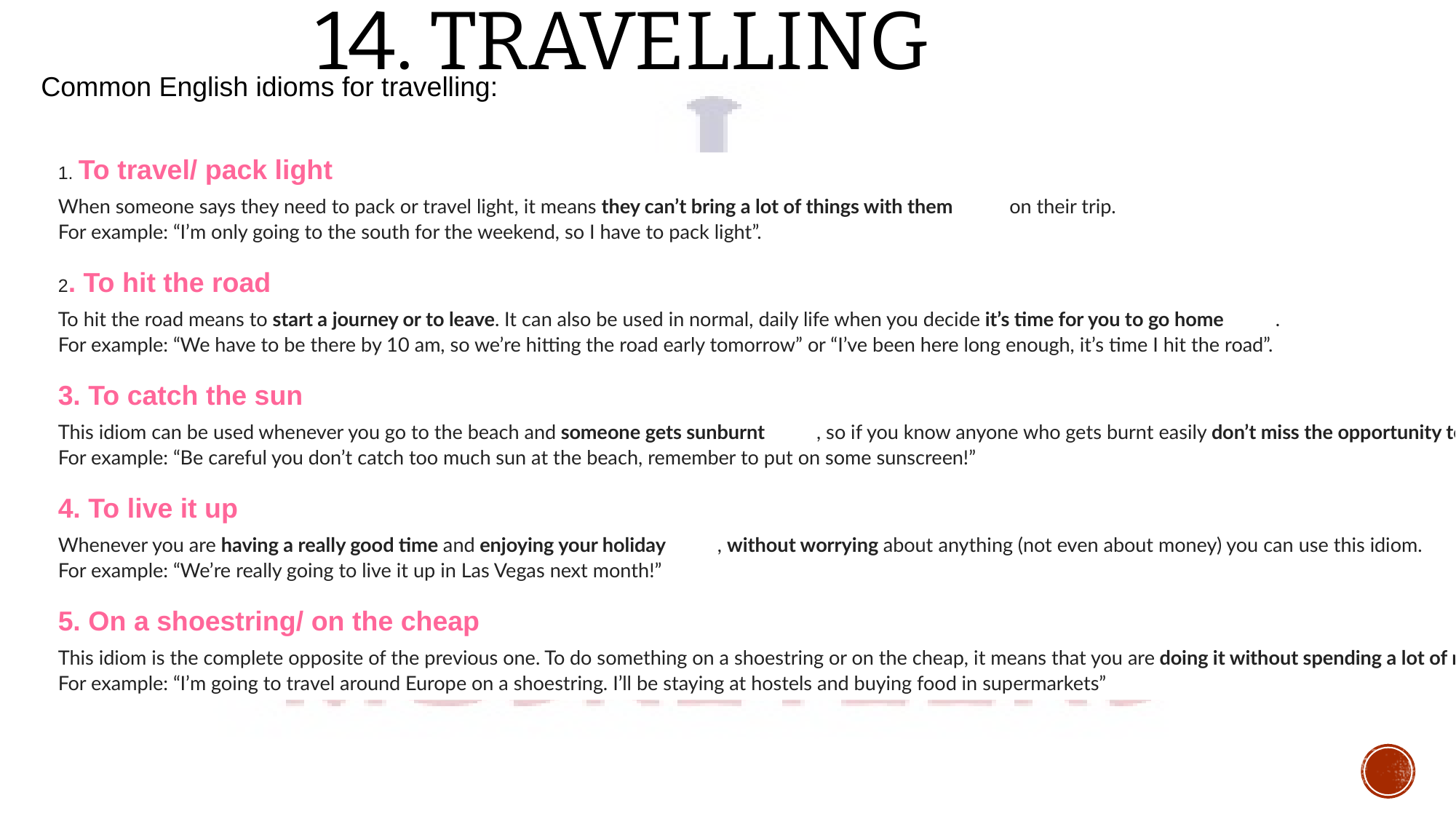

# 14. Travelling

Common English idioms for travelling:

1. To travel/ pack light
When someone says they need to pack or travel light, it means they can’t bring a lot of things with them         on their trip.
For example: “I’m only going to the south for the weekend, so I have to pack light”.

2. To hit the road
To hit the road means to start a journey or to leave. It can also be used in normal, daily life when you decide it’s time for you to go home        .
For example: “We have to be there by 10 am, so we’re hitting the road early tomorrow” or “I’ve been here long enough, it’s time I hit the road”.

3. To catch the sun
This idiom can be used whenever you go to the beach and someone gets sunburnt        , so if you know anyone who gets burnt easily don’t miss the opportunity to use it with them!
For example: “Be careful you don’t catch too much sun at the beach, remember to put on some sunscreen!”

4. To live it up
Whenever you are having a really good time and enjoying your holiday        , without worrying about anything (not even about money) you can use this idiom.
For example: “We’re really going to live it up in Las Vegas next month!”

5. On a shoestring/ on the cheap
This idiom is the complete opposite of the previous one. To do something on a shoestring or on the cheap, it means that you are doing it without spending a lot of money        .
For example: “I’m going to travel around Europe on a shoestring. I’ll be staying at hostels and buying food in supermarkets”